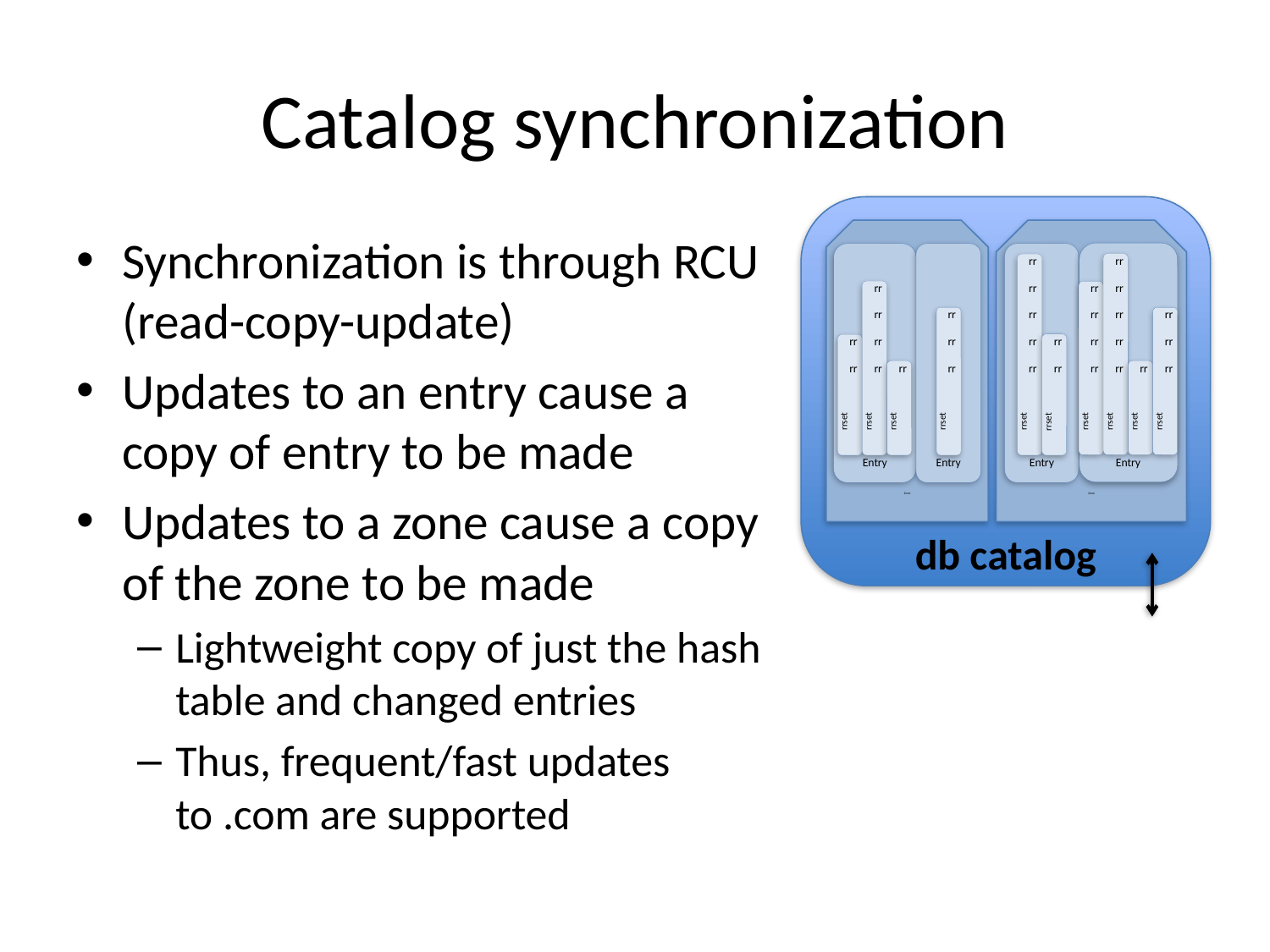

# Catalog synchronization

Synchronization is through RCU (read-copy-update)
Updates to an entry cause a copy of entry to be made
Updates to a zone cause a copy of the zone to be made
Lightweight copy of just the hash table and changed entries
Thus, frequent/fast updates to .com are supported

rr
rr
rr
rr
rr
rr

rr
rr
rr
rr
rr
rr

rr
rr
rr
rr
rr
rr
rr

rr

rr
rr
rr
rr
rr
rr
rr
rr
rr
rr
rrset
rrset
rrset
rrset
rrset
rrset
rrset
rrset
rrset
rrset
Entry
Entry
Entry
Entry
Zone
Zone
db catalog